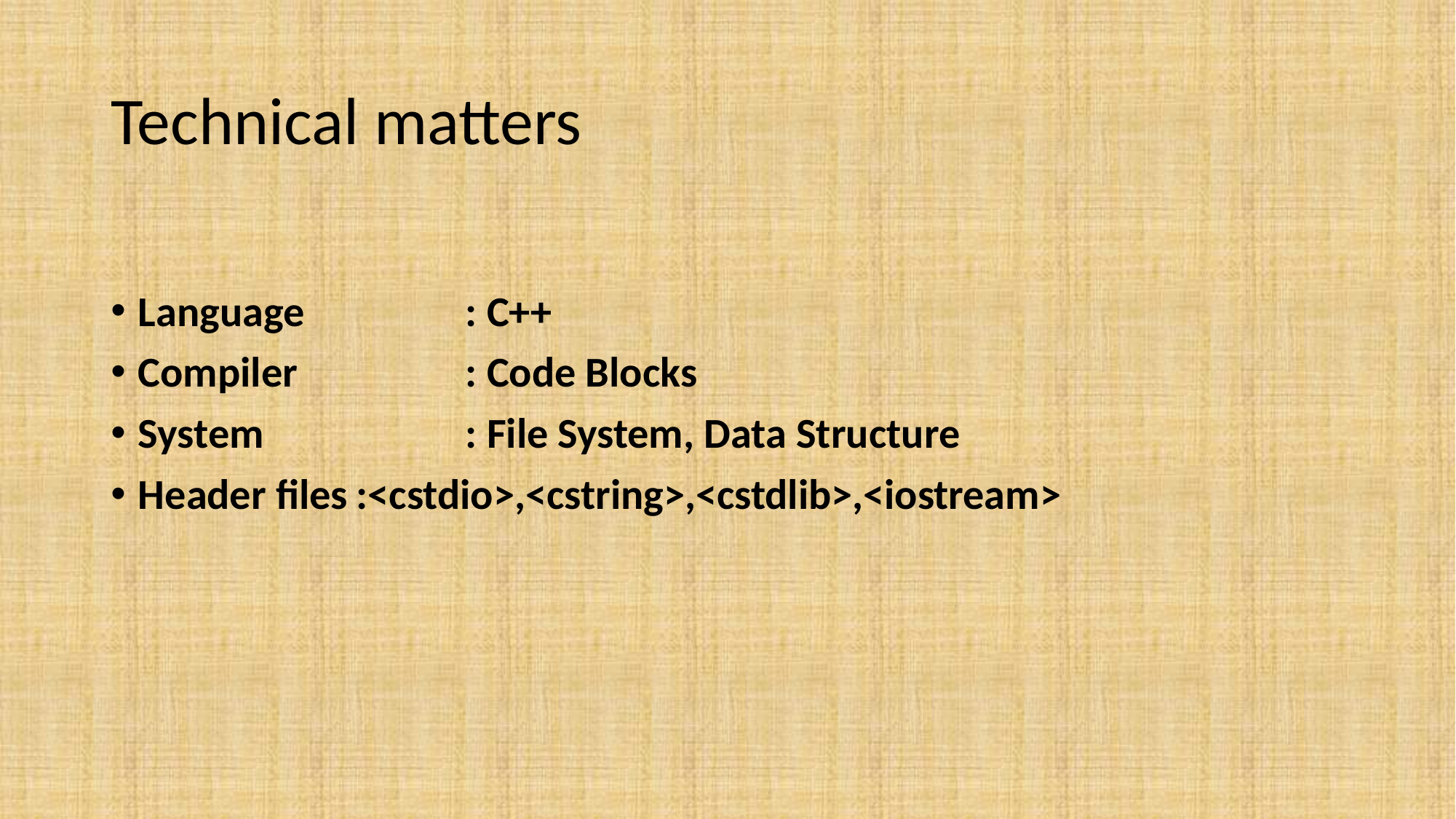

# Technical matters

Language 		: C++
Compiler  		: Code Blocks
System		: File System, Data Structure
Header files	:<cstdio>,<cstring>,<cstdlib>,<iostream>